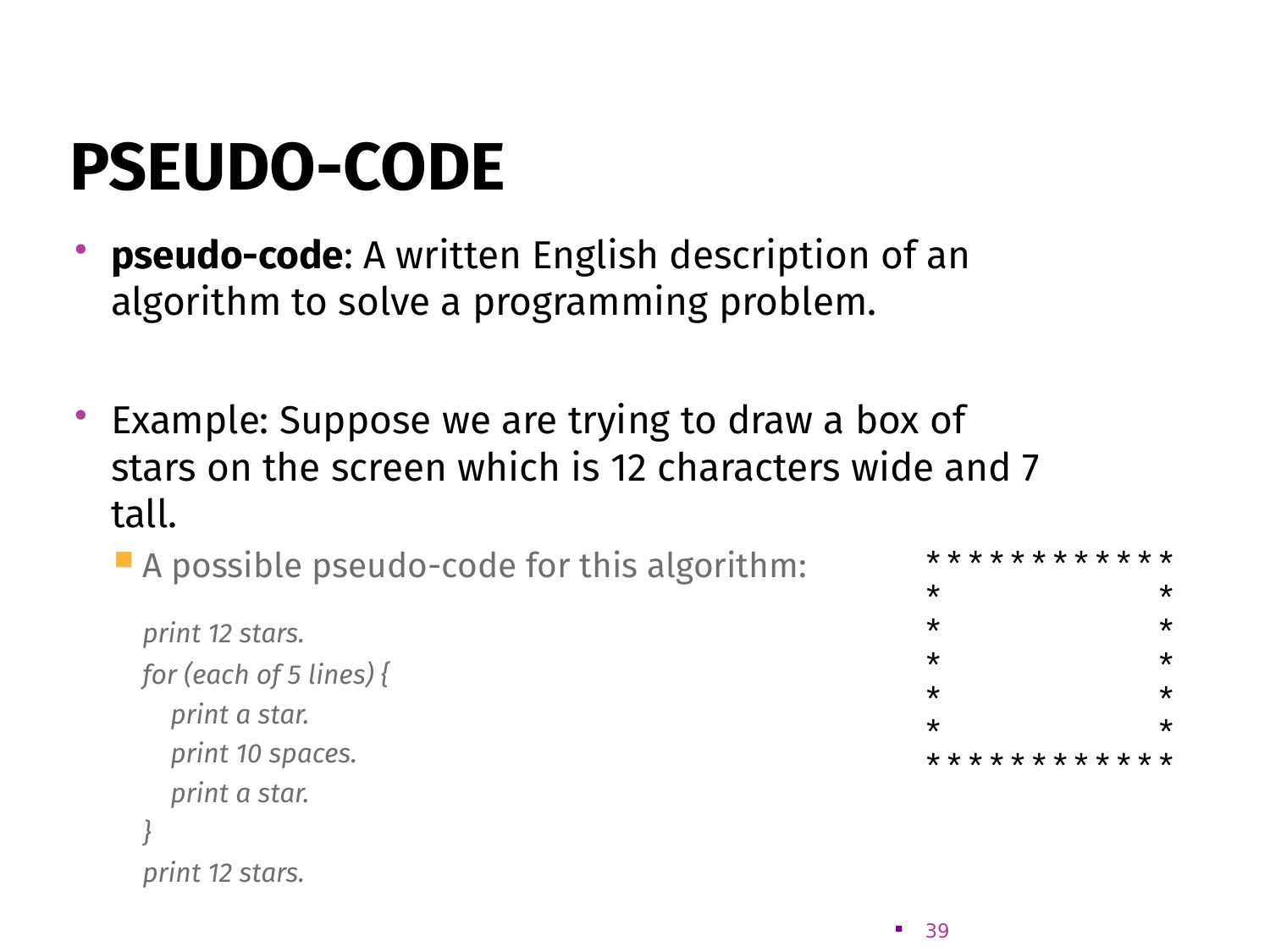

# Pseudo-code
pseudo-code: A written English description of an algorithm to solve a programming problem.

Example: Suppose we are trying to draw a box of stars on the screen which is 12 characters wide and 7 tall.
A possible pseudo-code for this algorithm:
	print 12 stars.
	for (each of 5 lines) {
	    print a star.
	    print 10 spaces.
	    print a star.
	}
	print 12 stars.
************
*          *
*          *
*          *
*          *
*          *
************
39